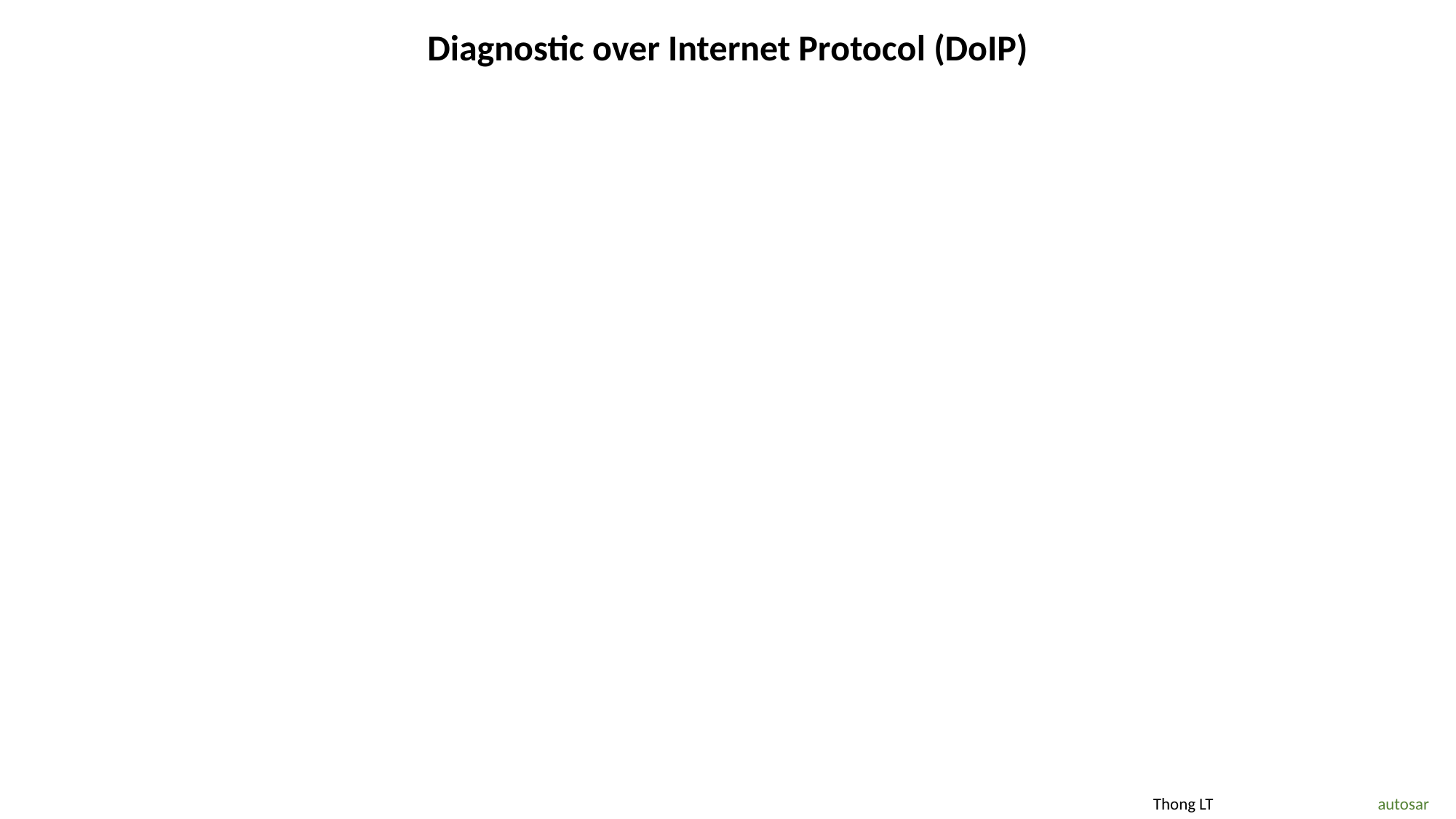

Diagnostic over Internet Protocol (DoIP)

# Thong LT                                           autosar